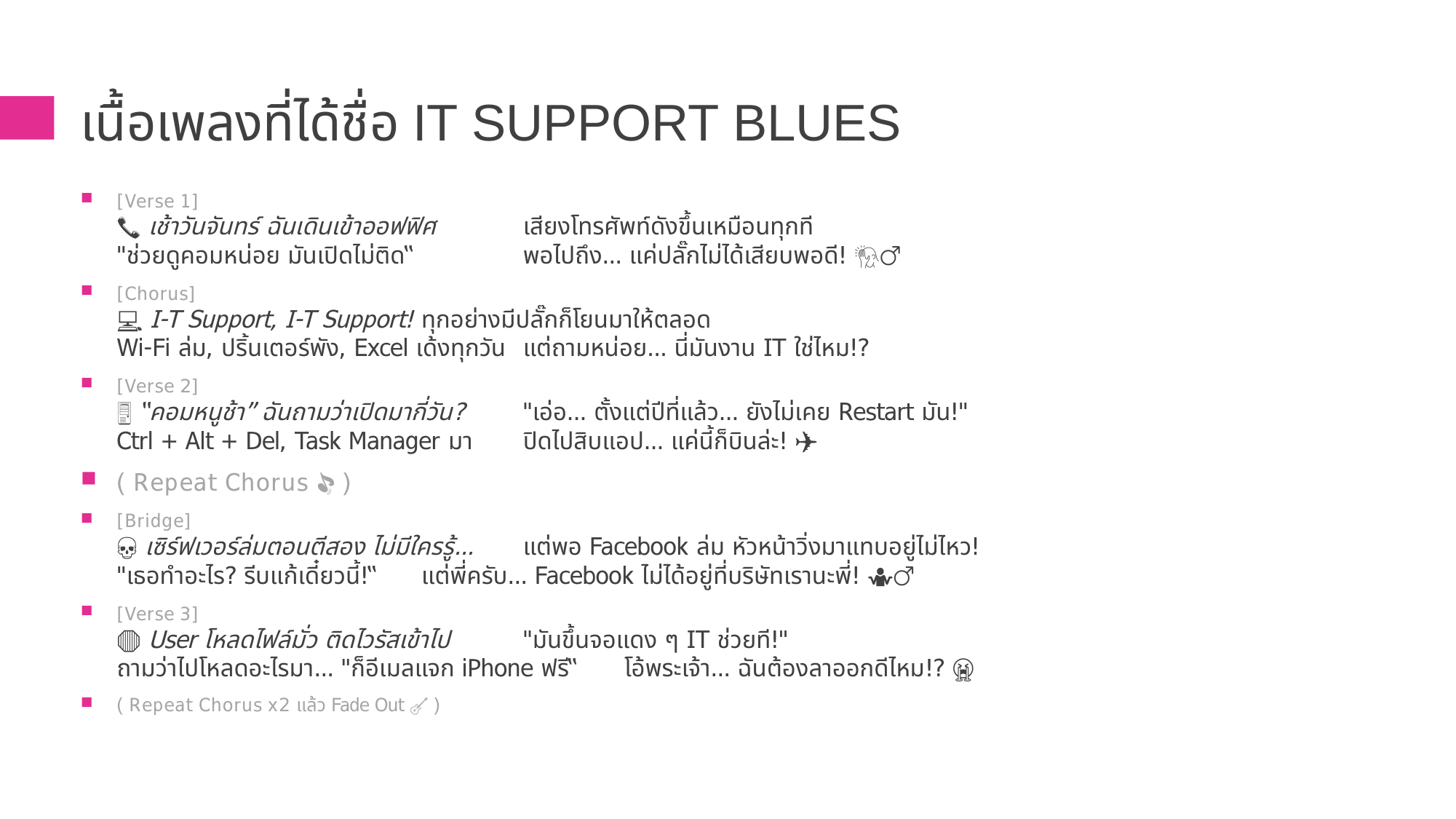

# เนื้อเพลงที่ได้ชื่อ IT Support Blues
[Verse 1]
📞 เช้าวันจันทร์ ฉันเดินเข้าออฟฟิศ 				เสียงโทรศัพท์ดังขึ้นเหมือนทุกที
"ช่วยดูคอมหน่อย มันเปิดไม่ติด“ 				พอไปถึง… แค่ปลั๊กไม่ได้เสียบพอดี! 🤦‍♂️
[Chorus]
💻 I-T Support, I-T Support! 				ทุกอย่างมีปลั๊กก็โยนมาให้ตลอด
Wi-Fi ล่ม, ปริ้นเตอร์พัง, Excel เด้งทุกวัน 		แต่ถามหน่อย… นี่มันงาน IT ใช่ไหม!?
[Verse 2]
🖥 “คอมหนูช้า” ฉันถามว่าเปิดมากี่วัน? 			"เอ่อ… ตั้งแต่ปีที่แล้ว… ยังไม่เคย Restart มัน!"
Ctrl + Alt + Del, Task Manager มา 			ปิดไปสิบแอป… แค่นี้ก็บินล่ะ! ✈️
( Repeat Chorus 🎵 )
[Bridge]
💀 เซิร์ฟเวอร์ล่มตอนตีสอง ไม่มีใครรู้…			แต่พอ Facebook ล่ม หัวหน้าวิ่งมาแทบอยู่ไม่ไหว!
"เธอทำอะไร? รีบแก้เดี๋ยวนี้!“					แต่พี่ครับ… Facebook ไม่ได้อยู่ที่บริษัทเรานะพี่! 🤷‍♂️
[Verse 3]
🛑 User โหลดไฟล์มั่ว ติดไวรัสเข้าไป			"มันขึ้นจอแดง ๆ IT ช่วยที!"
ถามว่าไปโหลดอะไรมา… "ก็อีเมลแจก iPhone ฟรี“	โอ้พระเจ้า… ฉันต้องลาออกดีไหม!? 😭
( Repeat Chorus x2 แล้ว Fade Out 🎸 )